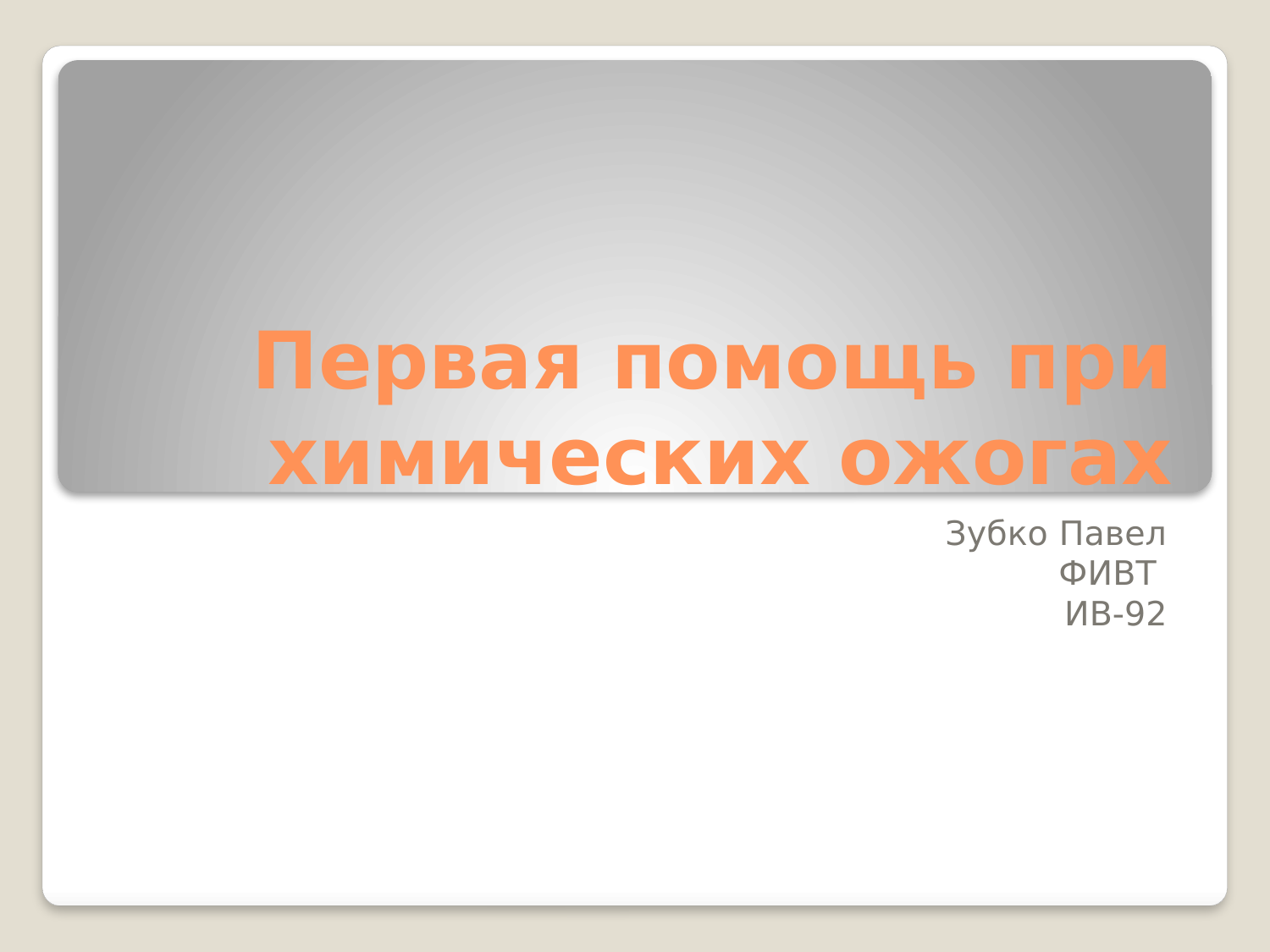

# Первая помощь при химических ожогах
Зубко Павел
ФИВТ
ИВ-92